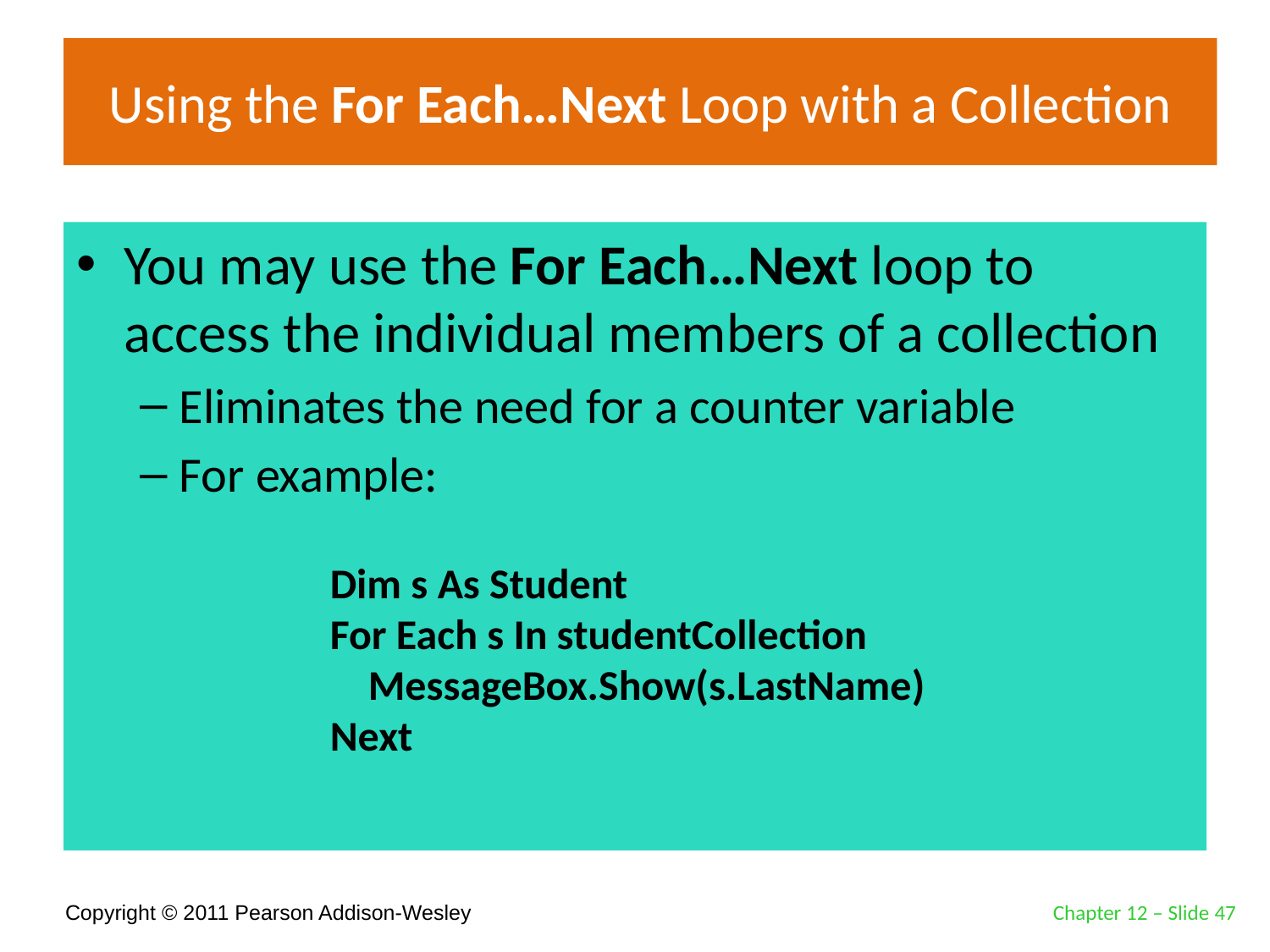

# Using the For Each…Next Loop with a Collection
You may use the For Each…Next loop to access the individual members of a collection
Eliminates the need for a counter variable
For example:
Dim s As Student
For Each s In studentCollection
    MessageBox.Show(s.LastName)
Next
Chapter 12 – Slide 47